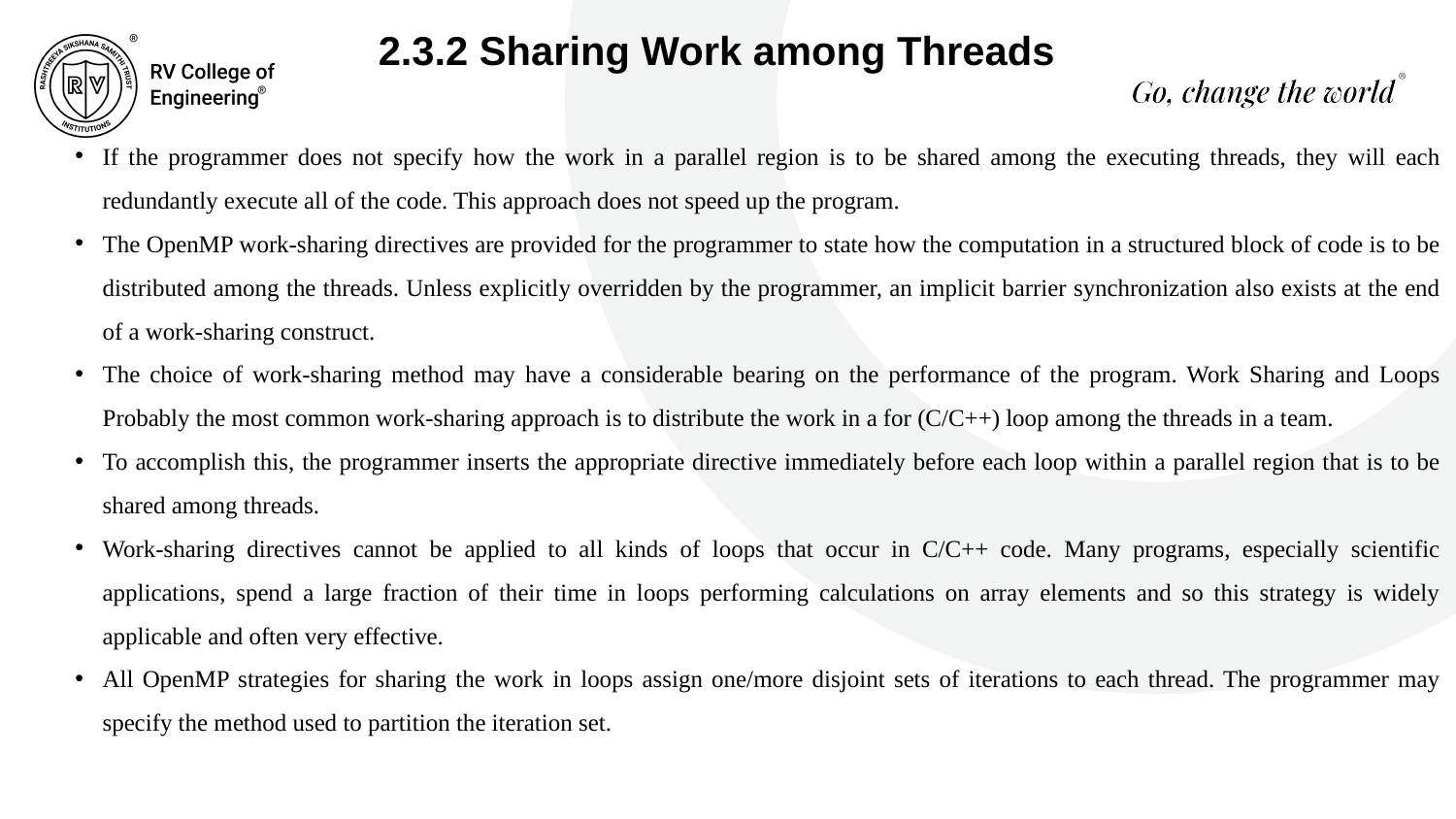

2.3.2 Sharing Work among Threads
If the programmer does not specify how the work in a parallel region is to be shared among the executing threads, they will each redundantly execute all of the code. This approach does not speed up the program.
The OpenMP work-sharing directives are provided for the programmer to state how the computation in a structured block of code is to be distributed among the threads. Unless explicitly overridden by the programmer, an implicit barrier synchronization also exists at the end of a work-sharing construct.
The choice of work-sharing method may have a considerable bearing on the performance of the program. Work Sharing and Loops Probably the most common work-sharing approach is to distribute the work in a for (C/C++) loop among the threads in a team.
To accomplish this, the programmer inserts the appropriate directive immediately before each loop within a parallel region that is to be shared among threads.
Work-sharing directives cannot be applied to all kinds of loops that occur in C/C++ code. Many programs, especially scientific applications, spend a large fraction of their time in loops performing calculations on array elements and so this strategy is widely applicable and often very effective.
All OpenMP strategies for sharing the work in loops assign one/more disjoint sets of iterations to each thread. The programmer may specify the method used to partition the iteration set.